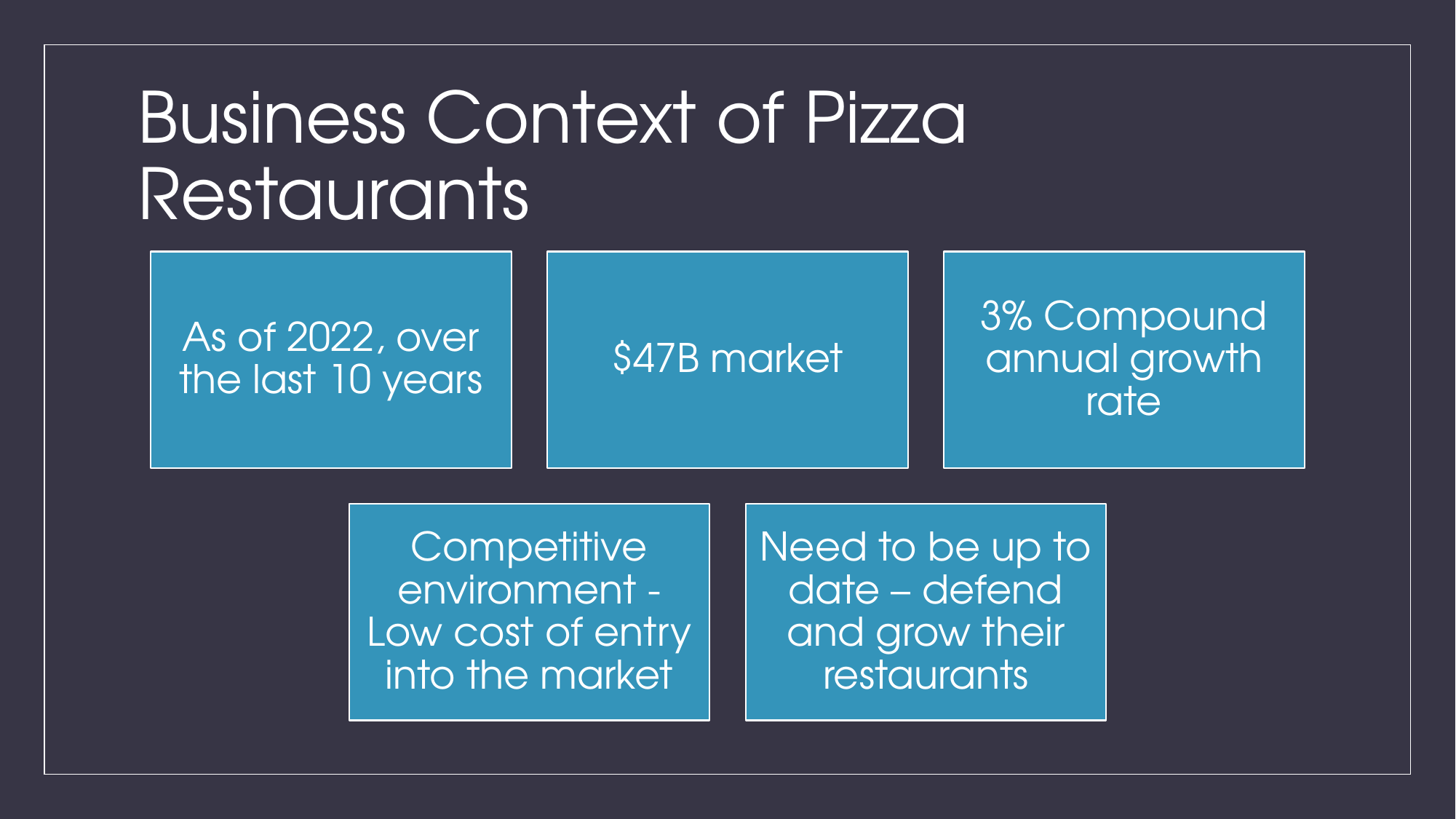

# Business Context of Pizza Restaurants
As of 2022, over the last 10 years
$47B market
3% Compound annual growth rate
Competitive environment - Low cost of entry into the market
Need to be up to date – defend and grow their restaurants